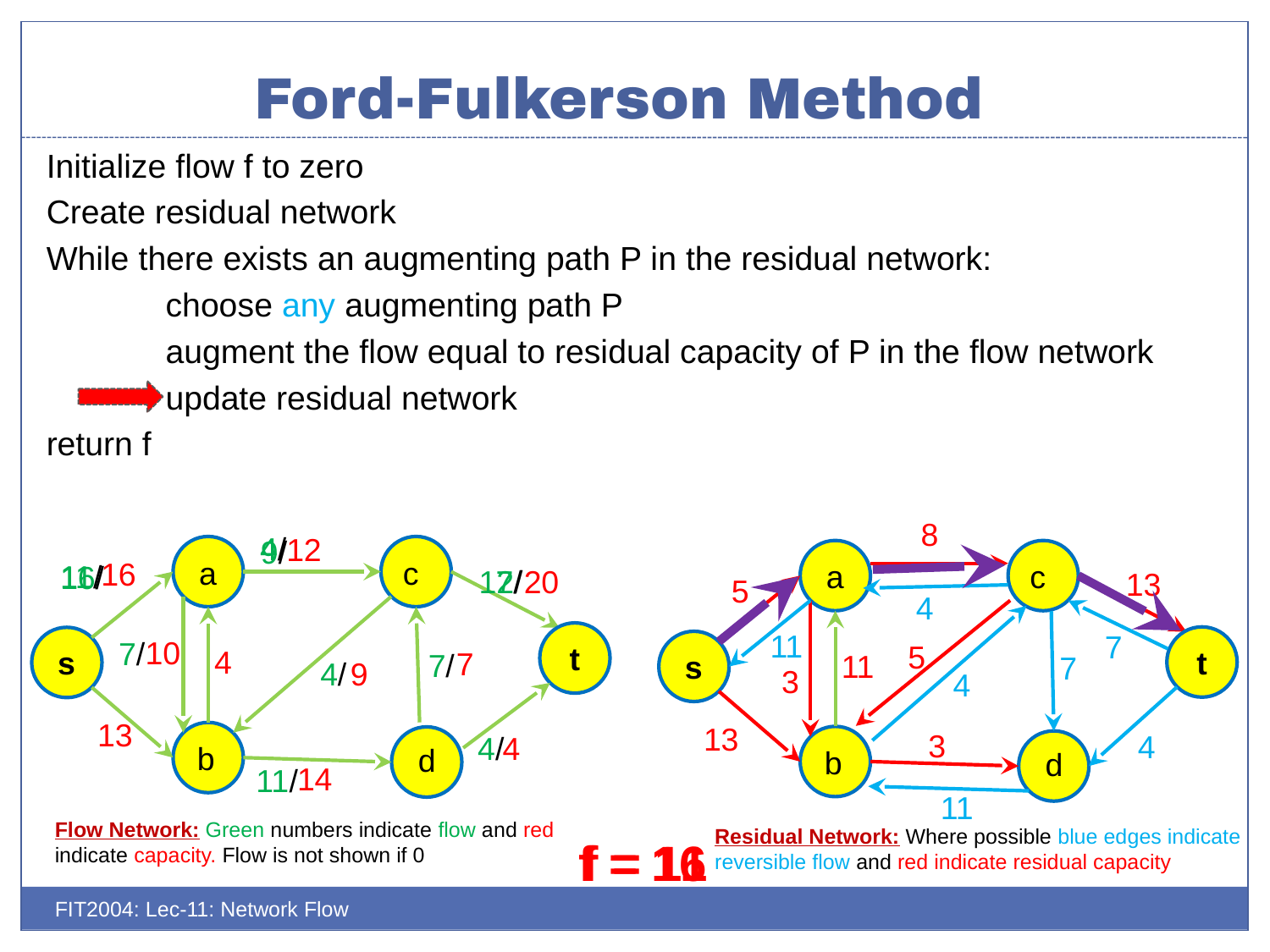

# Ford-Fulkerson Method
Initialize flow f to zero
Create residual network
While there exists an augmenting path P in the residual network:
	choose any augmenting path P
	augment the flow equal to residual capacity of P in the flow network
	update residual network
return f

  8
4/
  12
9/

a
c
16
11/
a
c
16/
12/
7/
20
13
5
4
11
7
t
t
10

7/

5
4
s
7
7/
11
s
7
4/
9
3
4
13
13
3
4
4/
4

b
d
b
d
14
11/
11
Flow Network: Green numbers indicate flow and red indicate capacity. Flow is not shown if 0
Residual Network: Where possible blue edges indicate reversible flow and red indicate residual capacity
f = 16
f = 11
FIT2004: Lec-11: Network Flow